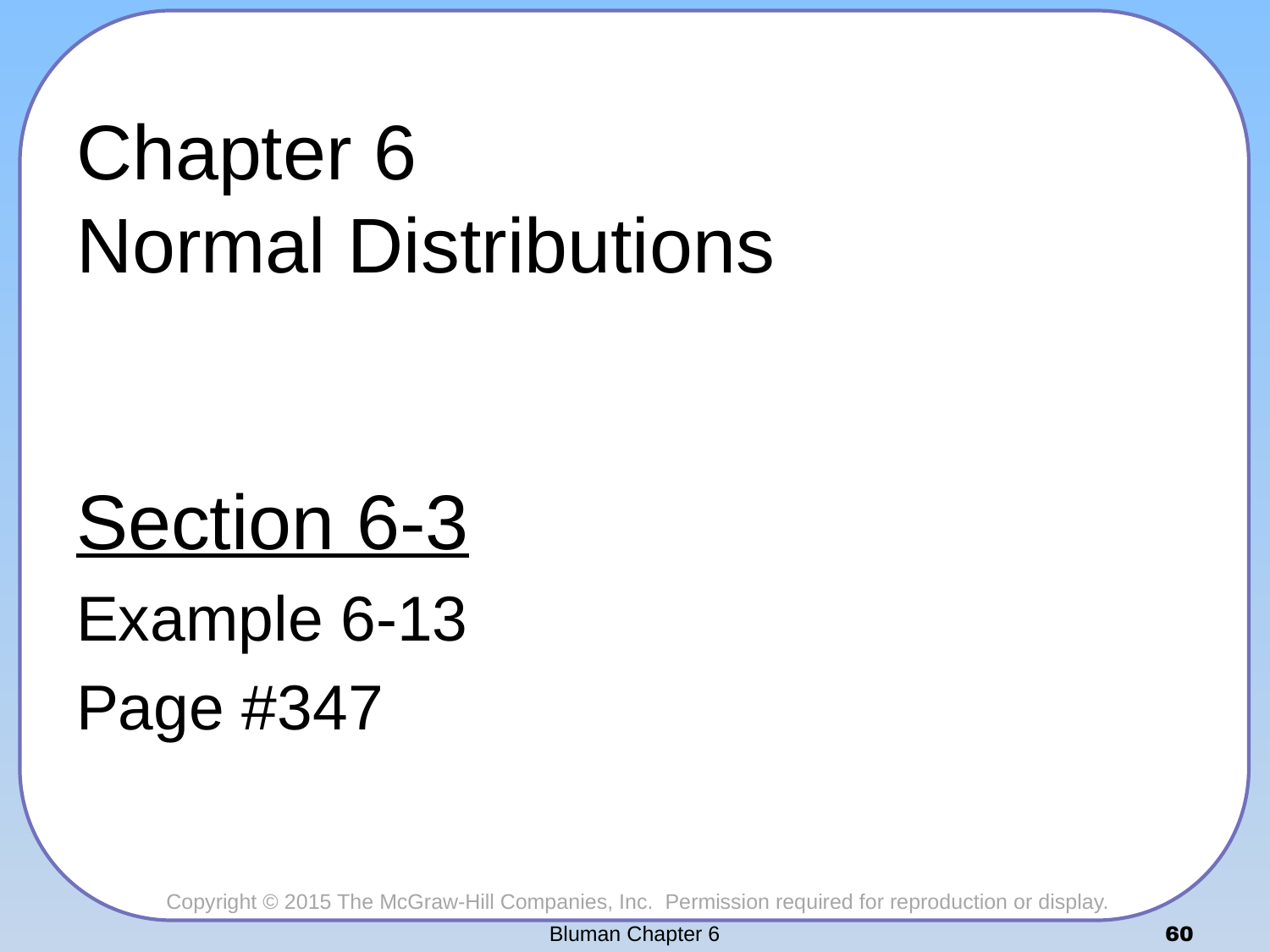

# Chapter 6 Normal Distributions
Section 6-3
Example 6-13
Page #347
Bluman Chapter 6
60